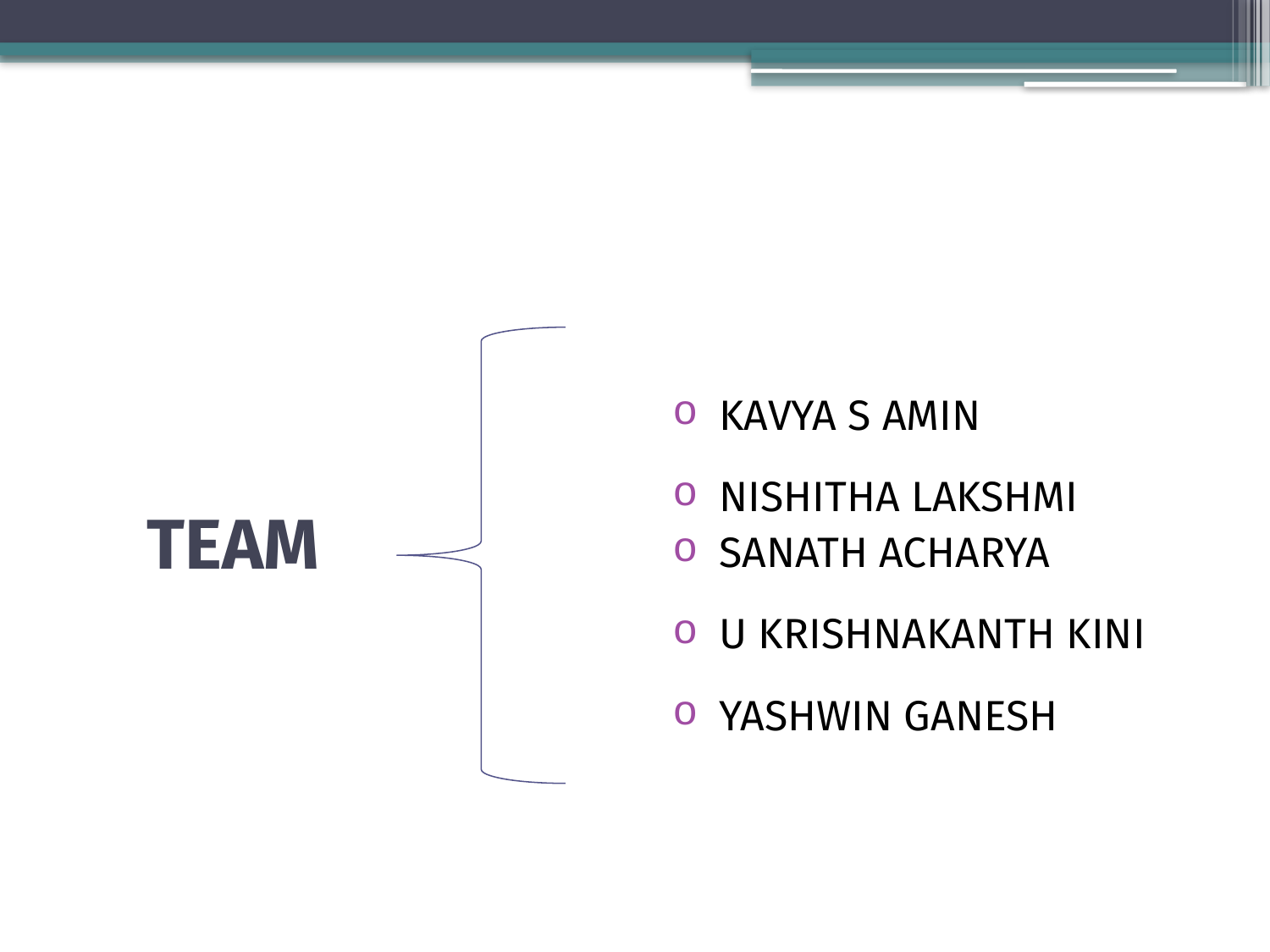

KAVYA S AMIN
 NISHITHA LAKSHMI
 SANATH ACHARYA
 U KRISHNAKANTH KINI
 YASHWIN GANESH

   TEAM